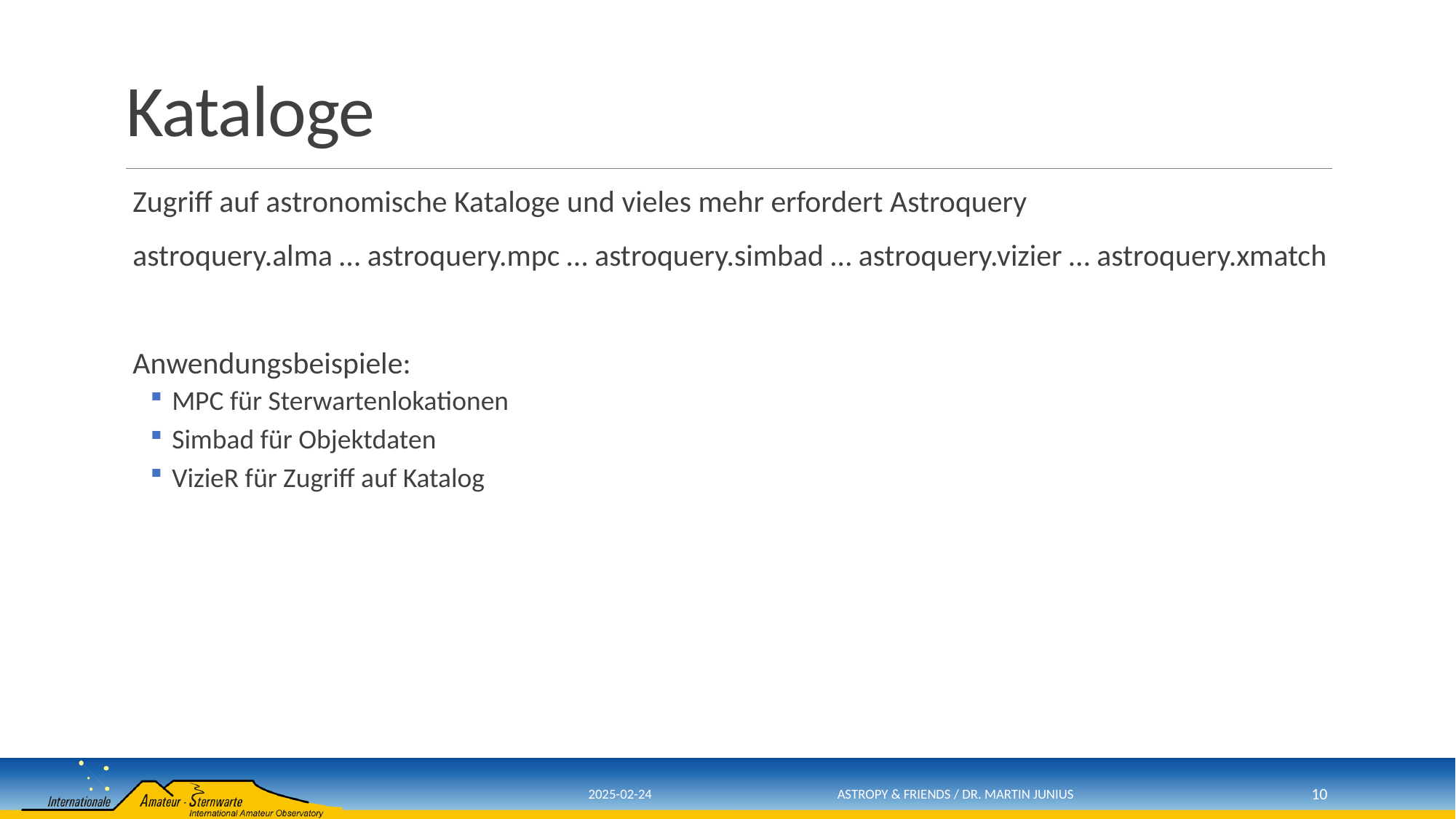

# Kataloge
Zugriff auf astronomische Kataloge und vieles mehr erfordert Astroquery
astroquery.alma … astroquery.mpc … astroquery.simbad … astroquery.vizier … astroquery.xmatch

Anwendungsbeispiele:
MPC für Sterwartenlokationen
Simbad für Objektdaten
VizieR für Zugriff auf Katalog
2025-02-24
Astropy & Friends / Dr. Martin Junius
10